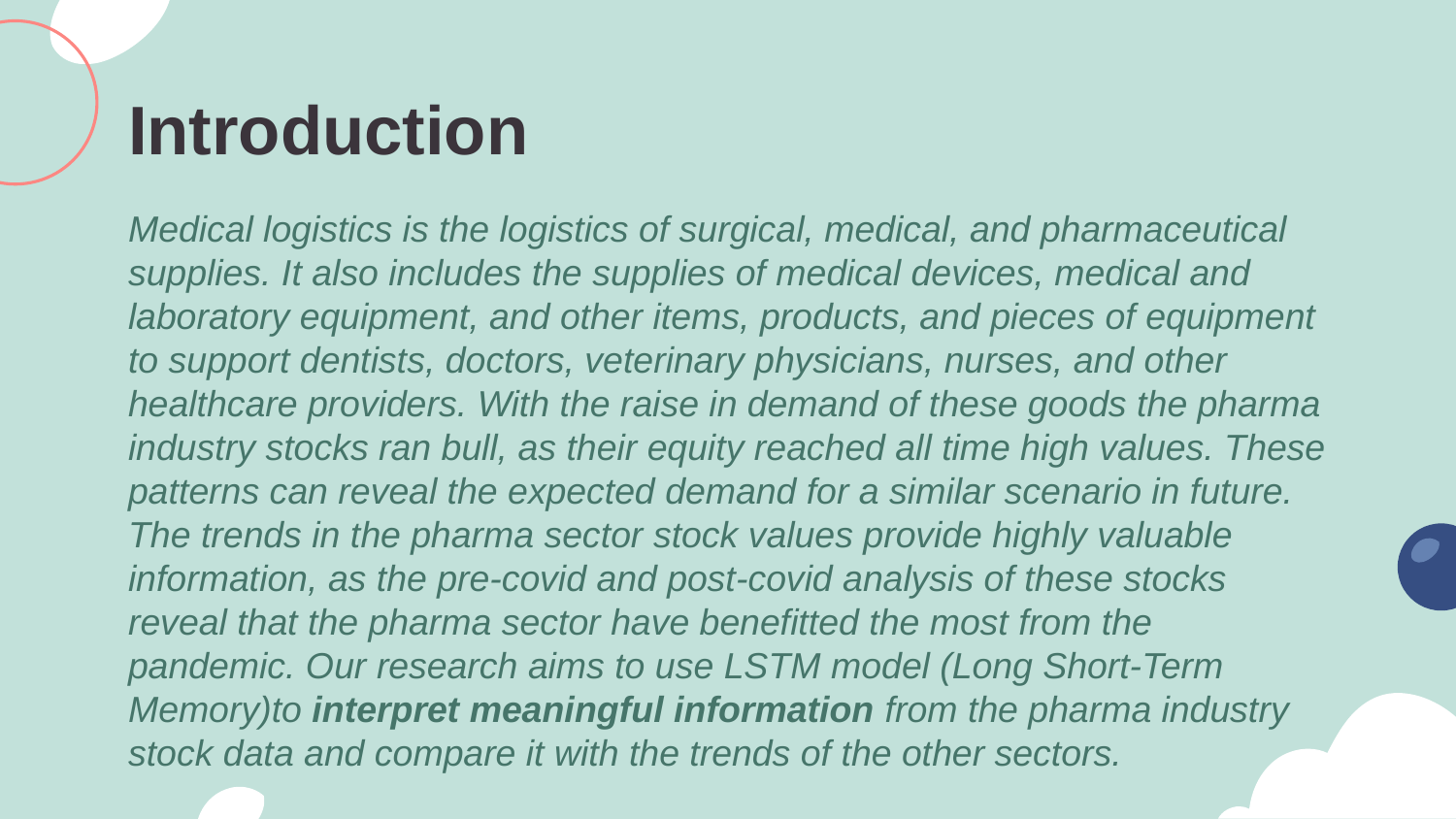

# Introduction
Medical logistics is the logistics of surgical, medical, and pharmaceutical supplies. It also includes the supplies of medical devices, medical and laboratory equipment, and other items, products, and pieces of equipment to support dentists, doctors, veterinary physicians, nurses, and other healthcare providers. With the raise in demand of these goods the pharma industry stocks ran bull, as their equity reached all time high values. These patterns can reveal the expected demand for a similar scenario in future. The trends in the pharma sector stock values provide highly valuable information, as the pre-covid and post-covid analysis of these stocks reveal that the pharma sector have benefitted the most from the pandemic. Our research aims to use LSTM model (Long Short-Term Memory)to interpret meaningful information from the pharma industry stock data and compare it with the trends of the other sectors.

Our model is not only about predicting the stock prices, but to obtain conclusion on the impact of pandemic on the finance sector.